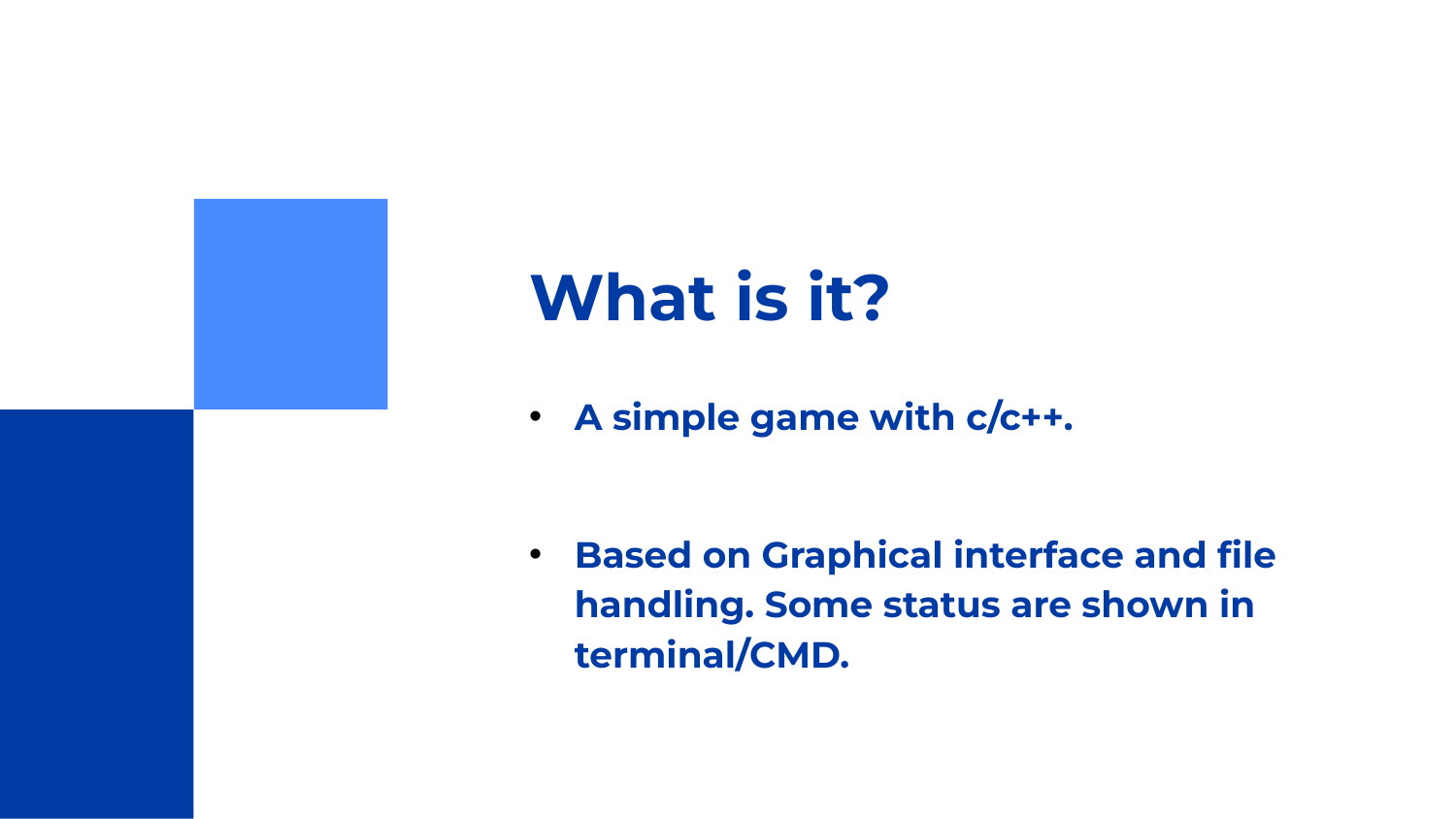

# What is it?
A simple game with c/c++.
Based on Graphical interface and file handling. Some status are shown in terminal/CMD.